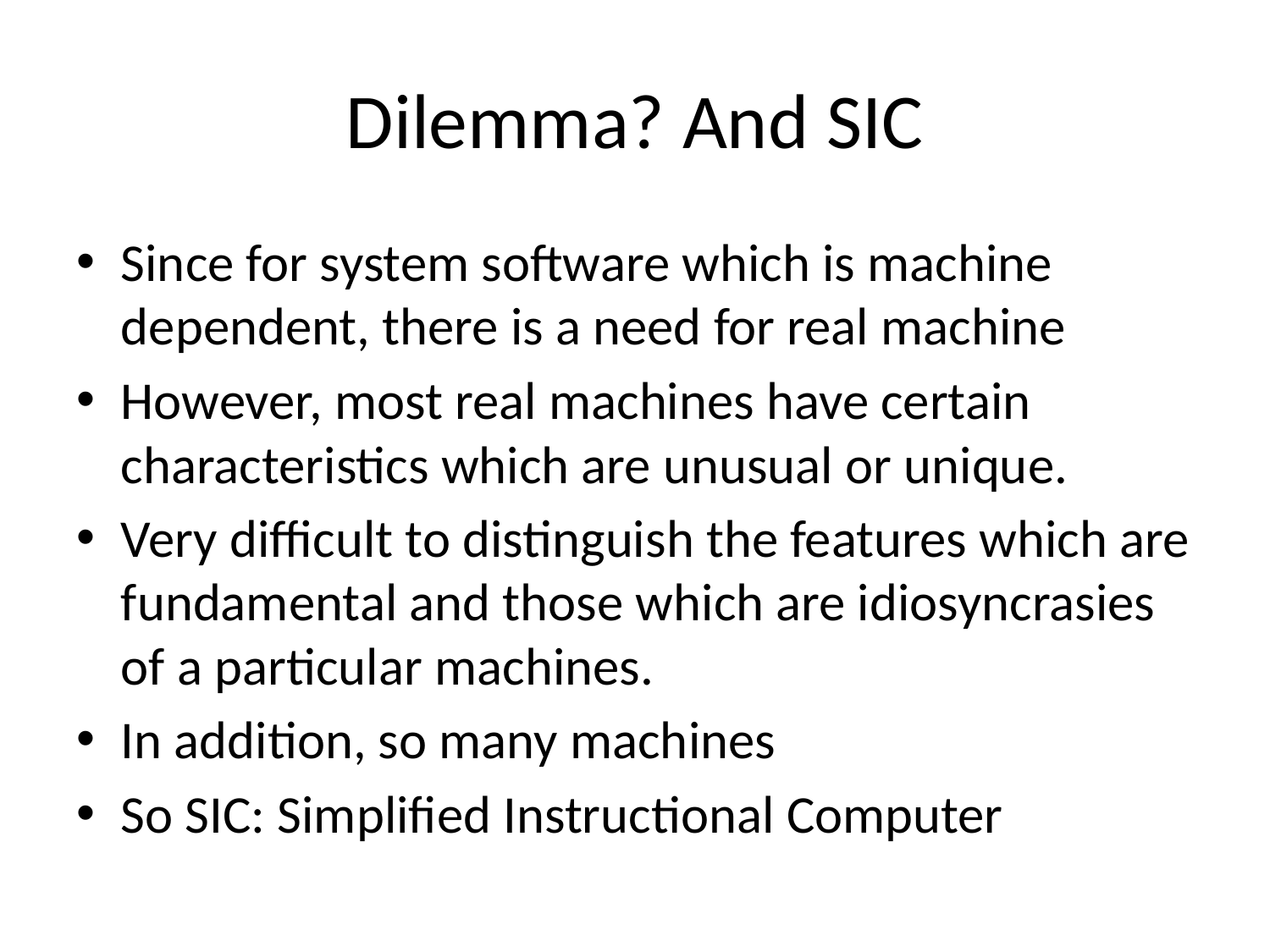

# Dilemma? And SIC
Since for system software which is machine dependent, there is a need for real machine
However, most real machines have certain characteristics which are unusual or unique.
Very difficult to distinguish the features which are fundamental and those which are idiosyncrasies of a particular machines.
In addition, so many machines
So SIC: Simplified Instructional Computer